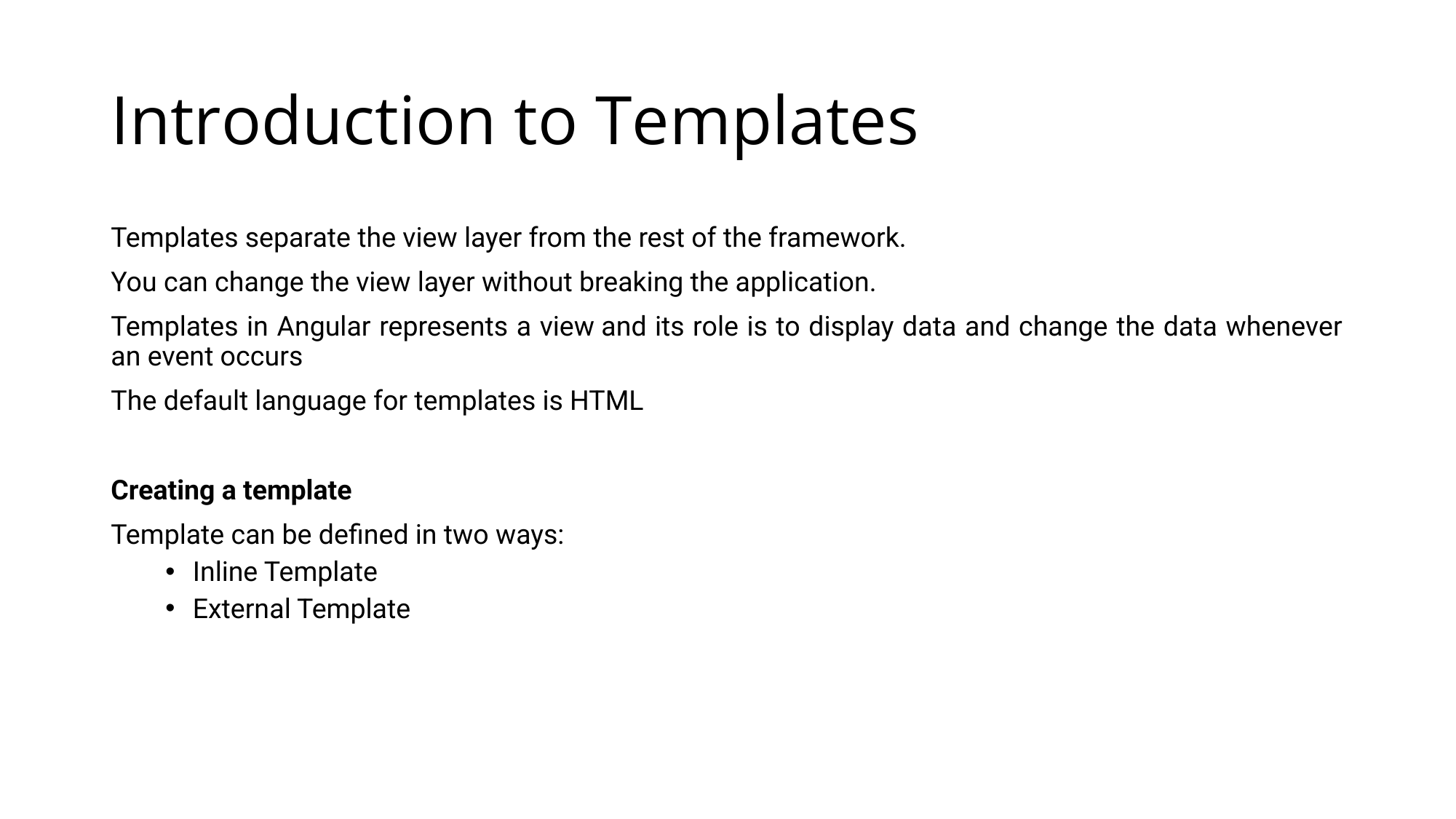

# Introduction to Templates
Templates separate the view layer from the rest of the framework.
You can change the view layer without breaking the application.
Templates in Angular represents a view and its role is to display data and change the data whenever an event occurs
The default language for templates is HTML

Creating a template
Template can be defined in two ways:
Inline Template
External Template